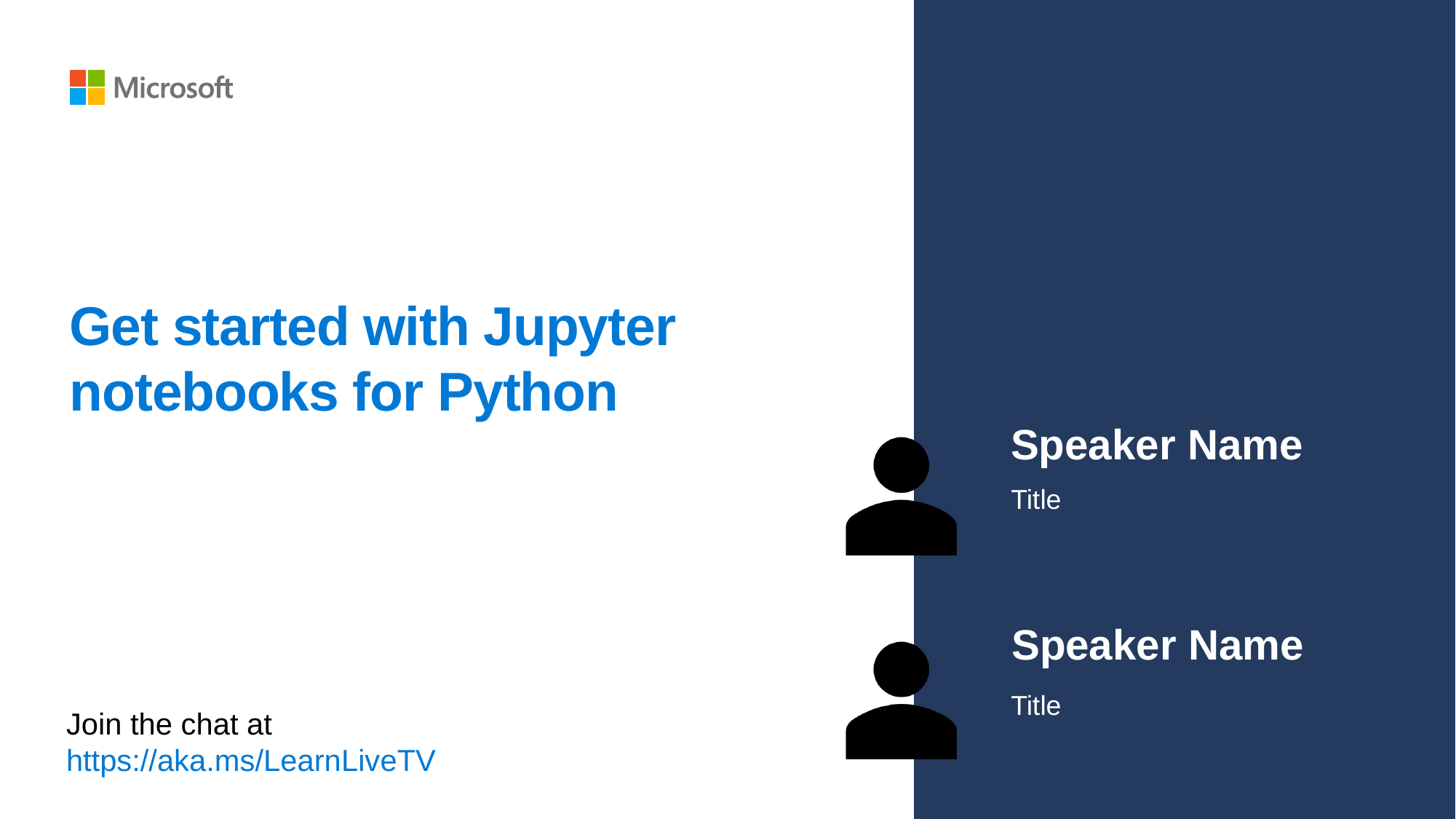

# Get started with Jupyter notebooks for Python
Speaker Name

Title
Speaker Name
Title